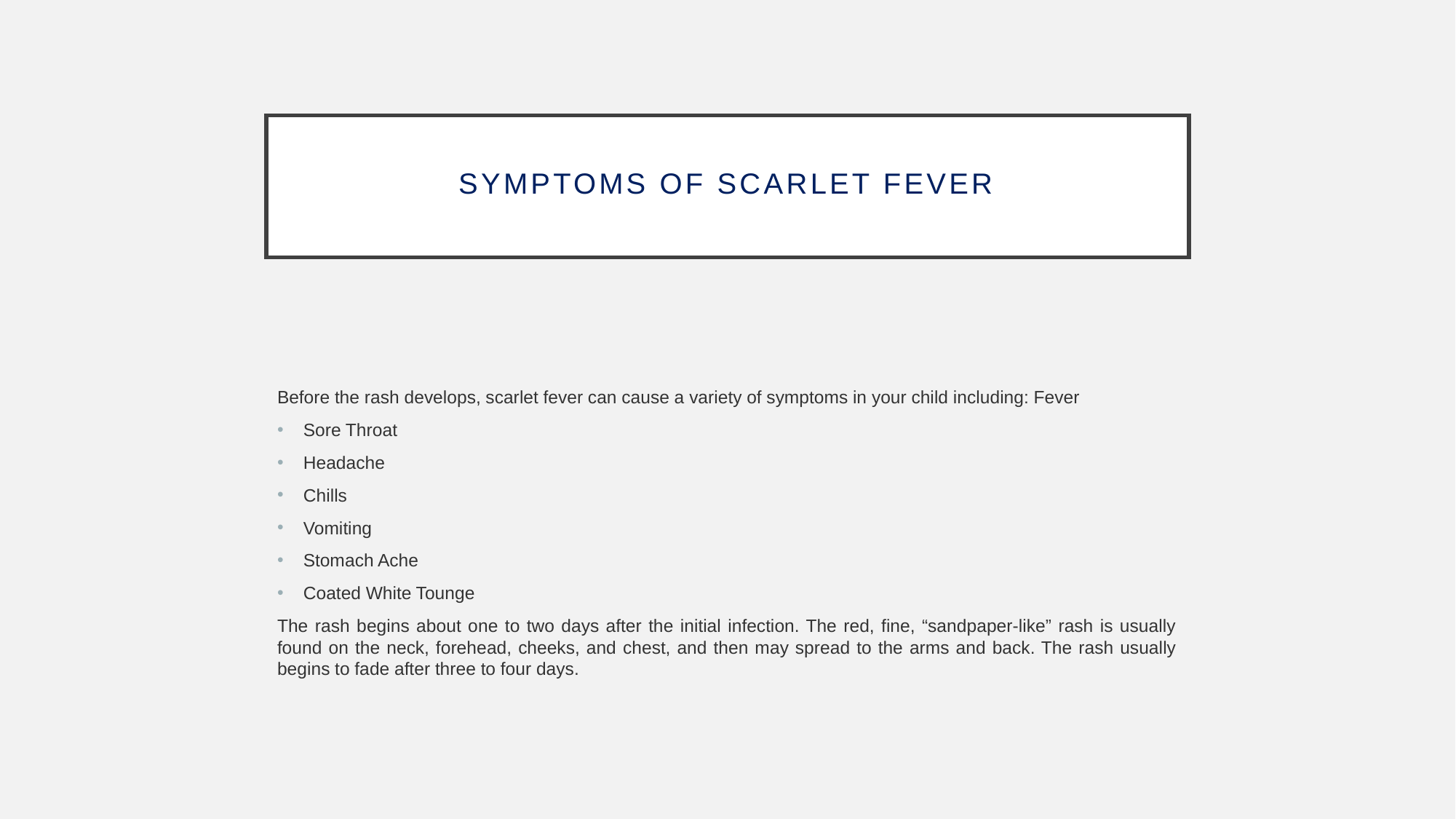

# Symptoms of Scarlet Fever

Before the rash develops, scarlet fever can cause a variety of symptoms in your child including: Fever
Sore Throat
Headache
Chills
Vomiting
Stomach Ache
Coated White Tounge
The rash begins about one to two days after the initial infection. The red, fine, “sandpaper-like” rash is usually found on the neck, forehead, cheeks, and chest, and then may spread to the arms and back. The rash usually begins to fade after three to four days.